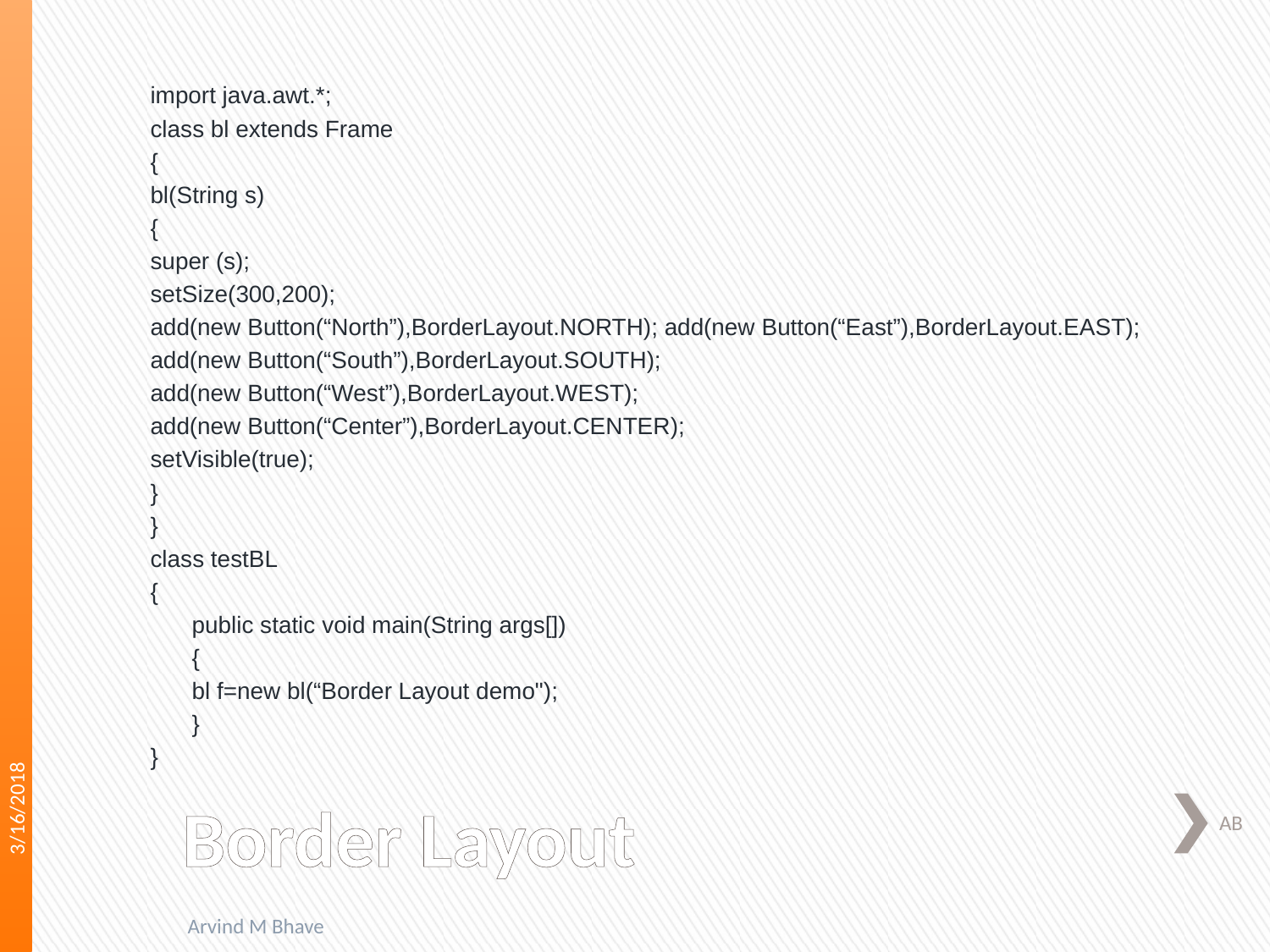

import java.awt.*;
class bl extends Frame
{
bl(String s)
{
super (s);
setSize(300,200);
add(new Button(“North”),BorderLayout.NORTH); add(new Button(“East”),BorderLayout.EAST);
add(new Button(“South”),BorderLayout.SOUTH);
add(new Button(“West”),BorderLayout.WEST);
add(new Button(“Center”),BorderLayout.CENTER);
setVisible(true);
}
}
class testBL
{
	public static void main(String args[])
	{
		bl f=new bl(“Border Layout demo");
	}
}
3/16/2018
# Border Layout
AB
Arvind M Bhave